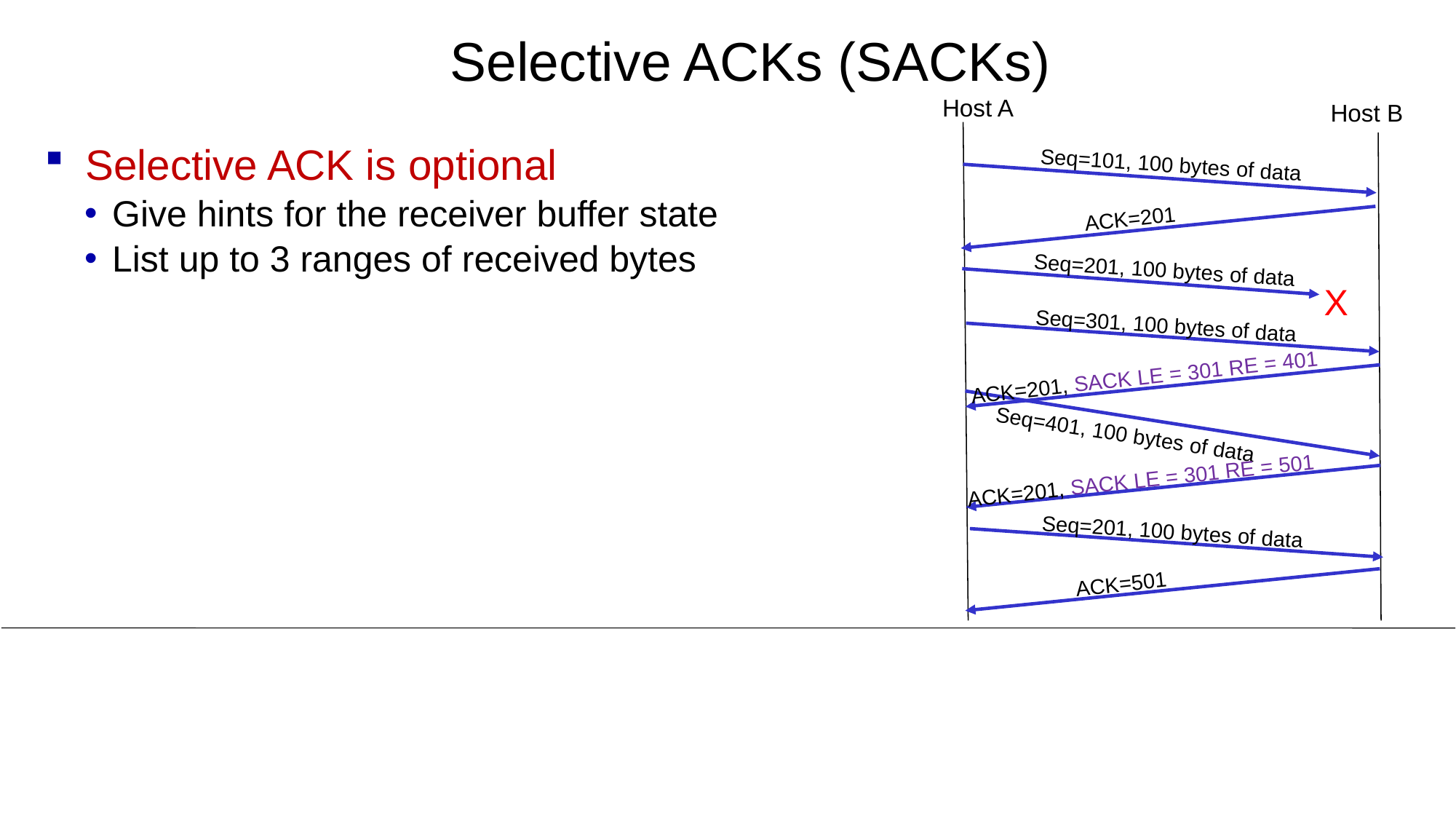

Selective ACKs (SACKs)
Host A
Host B

Selective ACK is optional
Give hints for the receiver buffer state
List up to 3 ranges of received bytes

Seq=101, 100 bytes of data

X
ACK=201

Seq=201, 100 bytes of data

Seq=301, 100 bytes of data

ACK=201, SACK LE = 301 RE = 401

Seq=401, 100 bytes of data
ACK=201, SACK LE = 301 RE = 501

Seq=201, 100 bytes of data

ACK=501